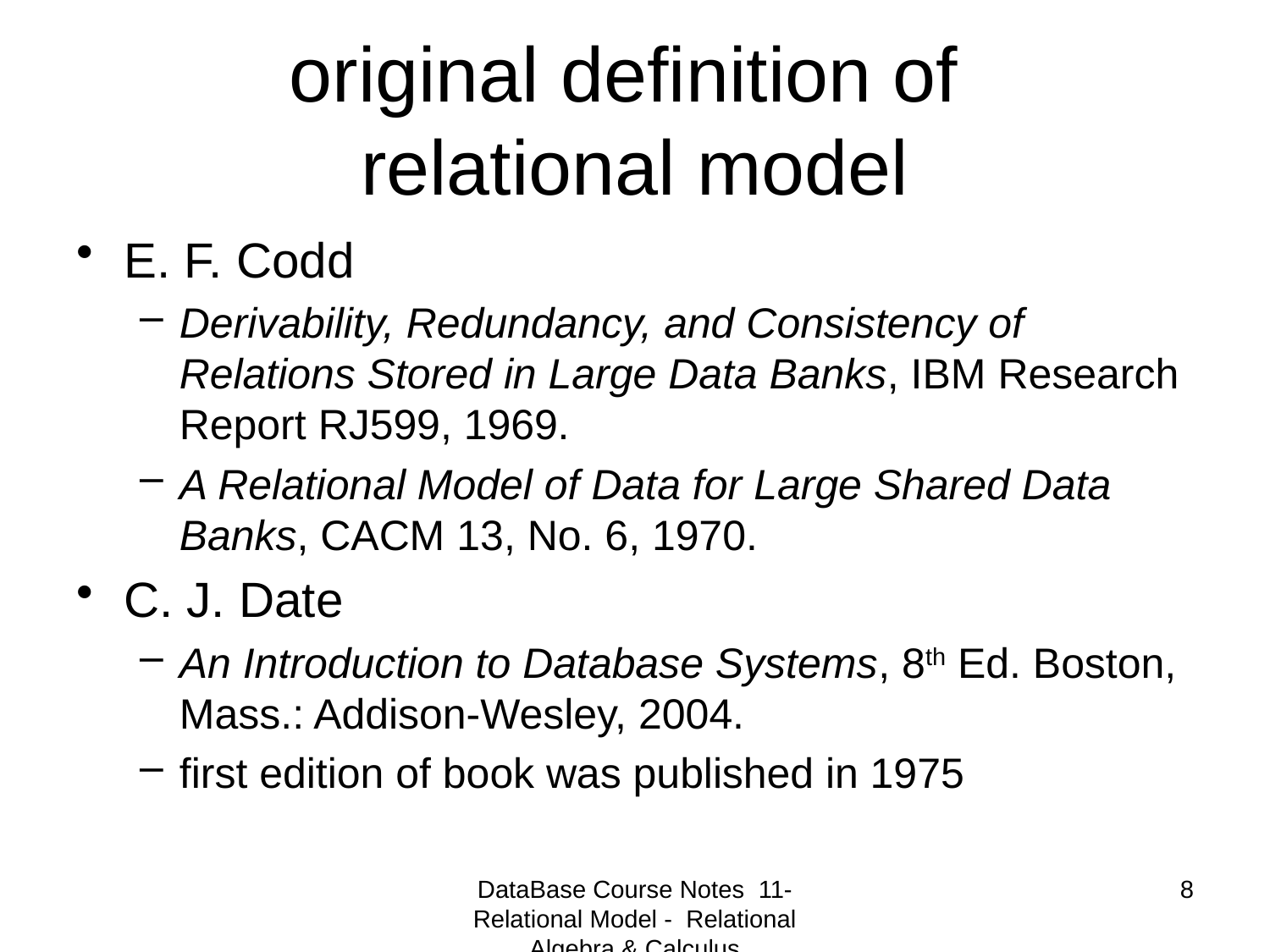

# original definition of relational model
E. F. Codd
Derivability, Redundancy, and Consistency of Relations Stored in Large Data Banks, IBM Research Report RJ599, 1969.
A Relational Model of Data for Large Shared Data Banks, CACM 13, No. 6, 1970.
C. J. Date
An Introduction to Database Systems, 8th Ed. Boston, Mass.: Addison-Wesley, 2004.
first edition of book was published in 1975
DataBase Course Notes  11- Relational Model -  Relational Algebra & Calculus
8